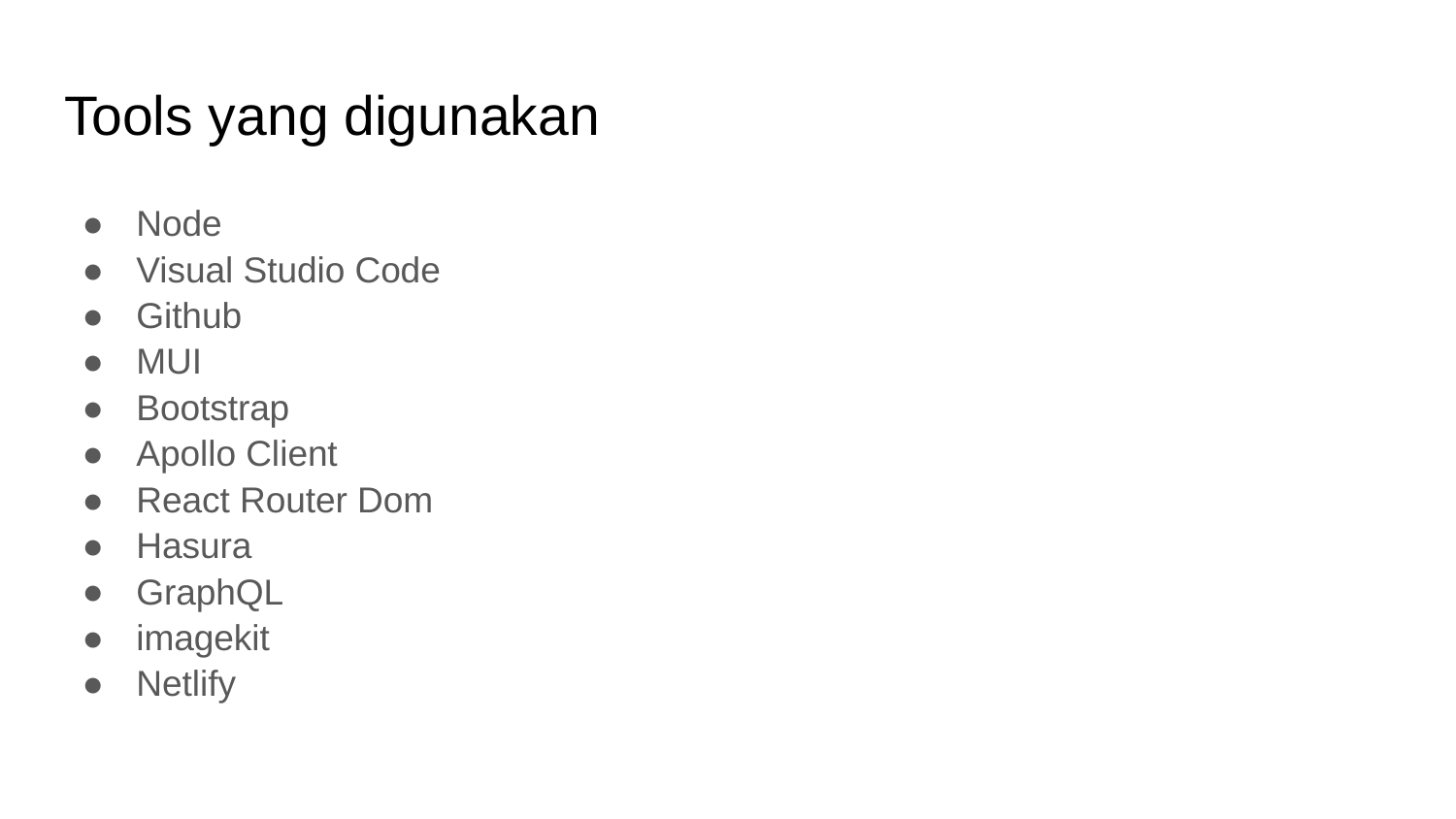

# Tools yang digunakan
Node
Visual Studio Code
Github
MUI
Bootstrap
Apollo Client
React Router Dom
Hasura
GraphQL
imagekit
Netlify